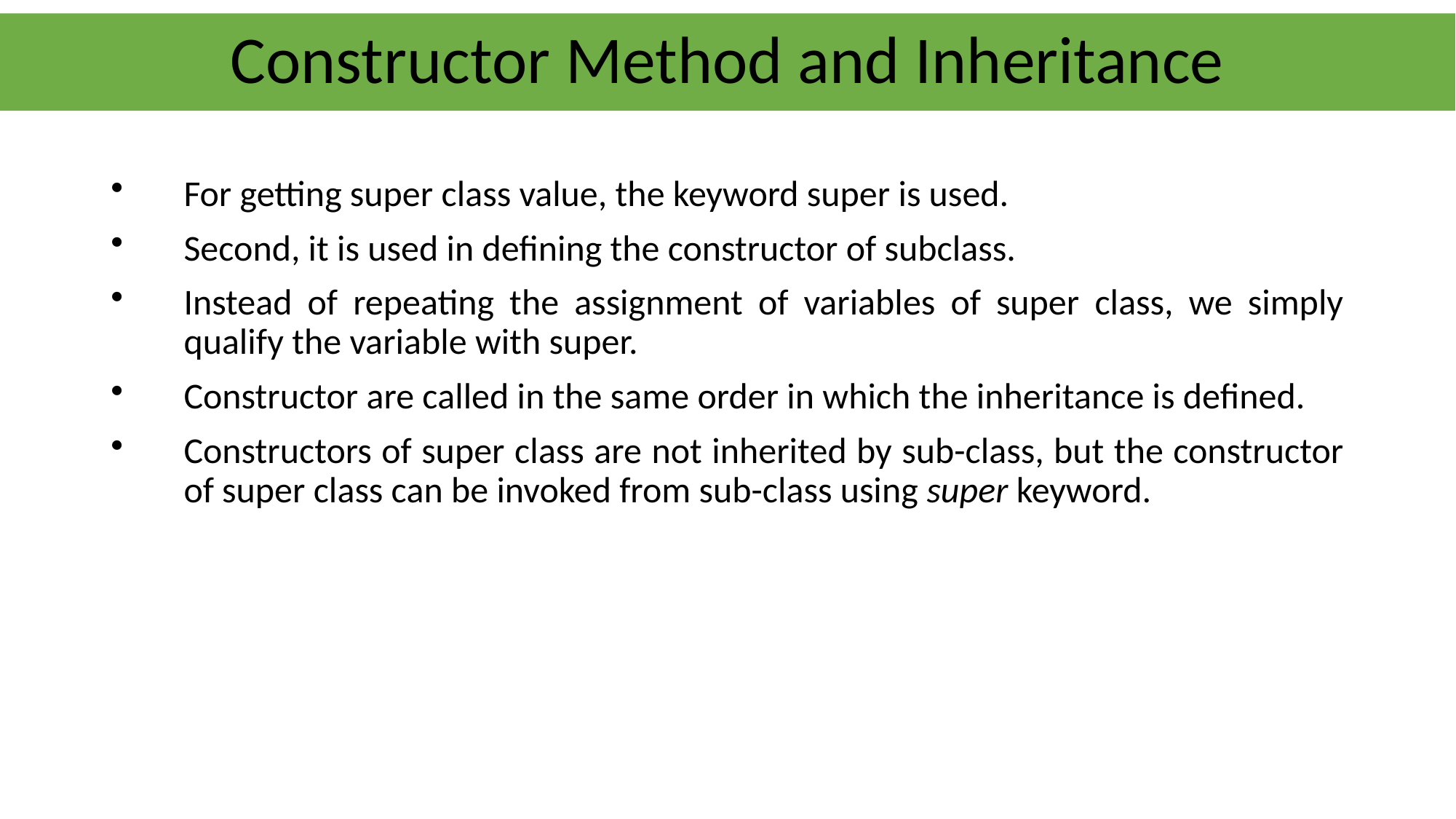

# Constructor Method and Inheritance
For getting super class value, the keyword super is used.
Second, it is used in defining the constructor of subclass.
Instead of repeating the assignment of variables of super class, we simply qualify the variable with super.
Constructor are called in the same order in which the inheritance is defined.
Constructors of super class are not inherited by sub-class, but the constructor of super class can be invoked from sub-class using super keyword.